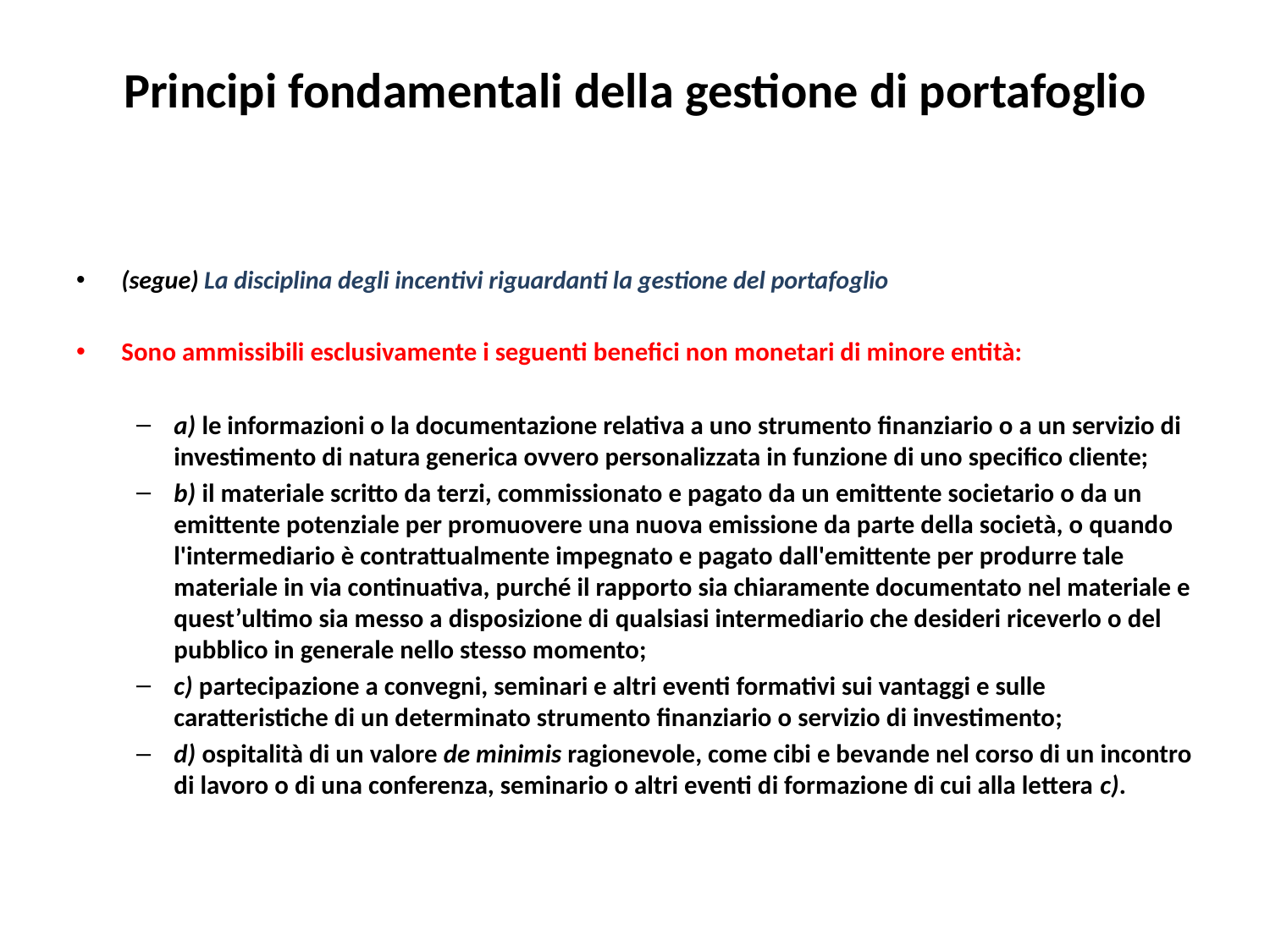

# Principi fondamentali della gestione di portafoglio

(segue) La disciplina degli incentivi riguardanti la gestione del portafoglio

Sono ammissibili esclusivamente i seguenti benefici non monetari di minore entità:

a) le informazioni o la documentazione relativa a uno strumento finanziario o a un servizio di investimento di natura generica ovvero personalizzata in funzione di uno specifico cliente;
b) il materiale scritto da terzi, commissionato e pagato da un emittente societario o da un emittente potenziale per promuovere una nuova emissione da parte della società, o quando l'intermediario è contrattualmente impegnato e pagato dall'emittente per produrre tale materiale in via continuativa, purché il rapporto sia chiaramente documentato nel materiale e quest’ultimo sia messo a disposizione di qualsiasi intermediario che desideri riceverlo o del pubblico in generale nello stesso momento;
c) partecipazione a convegni, seminari e altri eventi formativi sui vantaggi e sulle caratteristiche di un determinato strumento finanziario o servizio di investimento;
d) ospitalità di un valore de minimis ragionevole, come cibi e bevande nel corso di un incontro di lavoro o di una conferenza, seminario o altri eventi di formazione di cui alla lettera c).